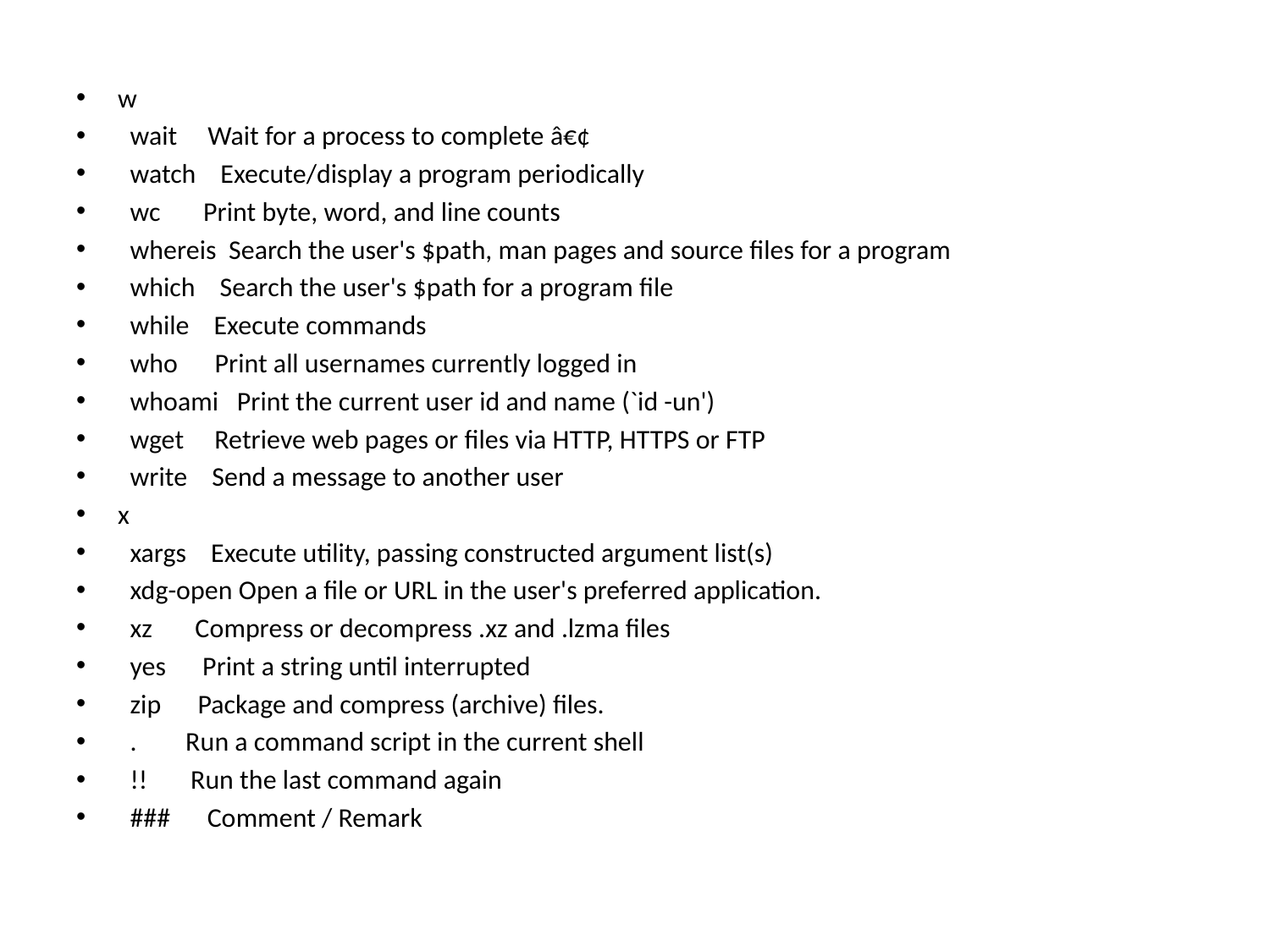

w
  wait     Wait for a process to complete â€¢
  watch    Execute/display a program periodically
  wc       Print byte, word, and line counts
  whereis  Search the user's $path, man pages and source files for a program
  which    Search the user's $path for a program file
  while    Execute commands
  who      Print all usernames currently logged in
  whoami   Print the current user id and name (`id -un')
  wget     Retrieve web pages or files via HTTP, HTTPS or FTP
  write    Send a message to another user
x
  xargs    Execute utility, passing constructed argument list(s)
  xdg-open Open a file or URL in the user's preferred application.
  xz       Compress or decompress .xz and .lzma files
  yes      Print a string until interrupted
  zip      Package and compress (archive) files.
  .        Run a command script in the current shell
  !!       Run the last command again
  ###      Comment / Remark